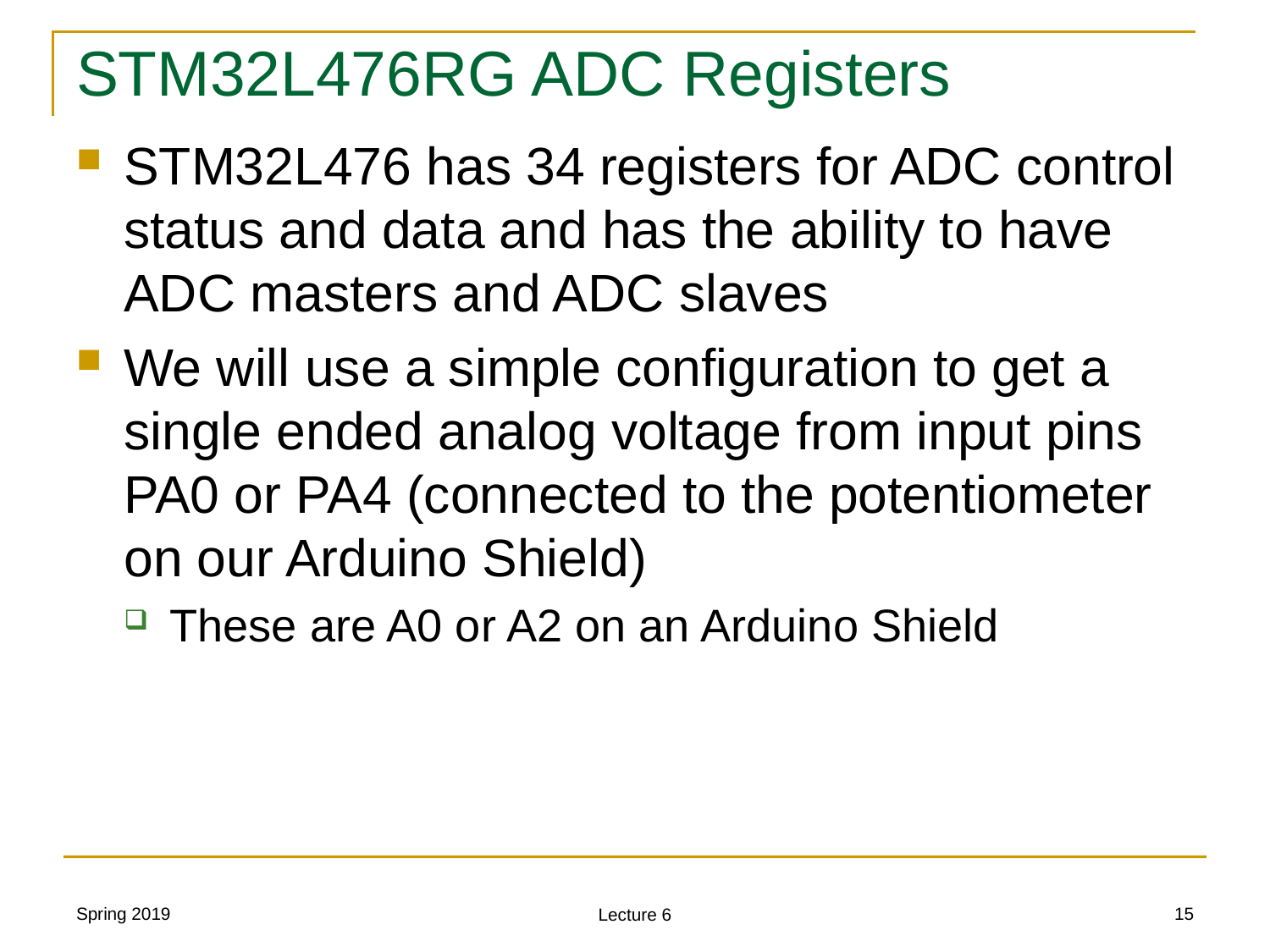

# STM32L476RG ADC Registers
STM32L476 has 34 registers for ADC control status and data and has the ability to have ADC masters and ADC slaves
We will use a simple configuration to get a single ended analog voltage from input pins PA0 or PA4 (connected to the potentiometer on our Arduino Shield)
These are A0 or A2 on an Arduino Shield
Spring 2019
15
Lecture 6